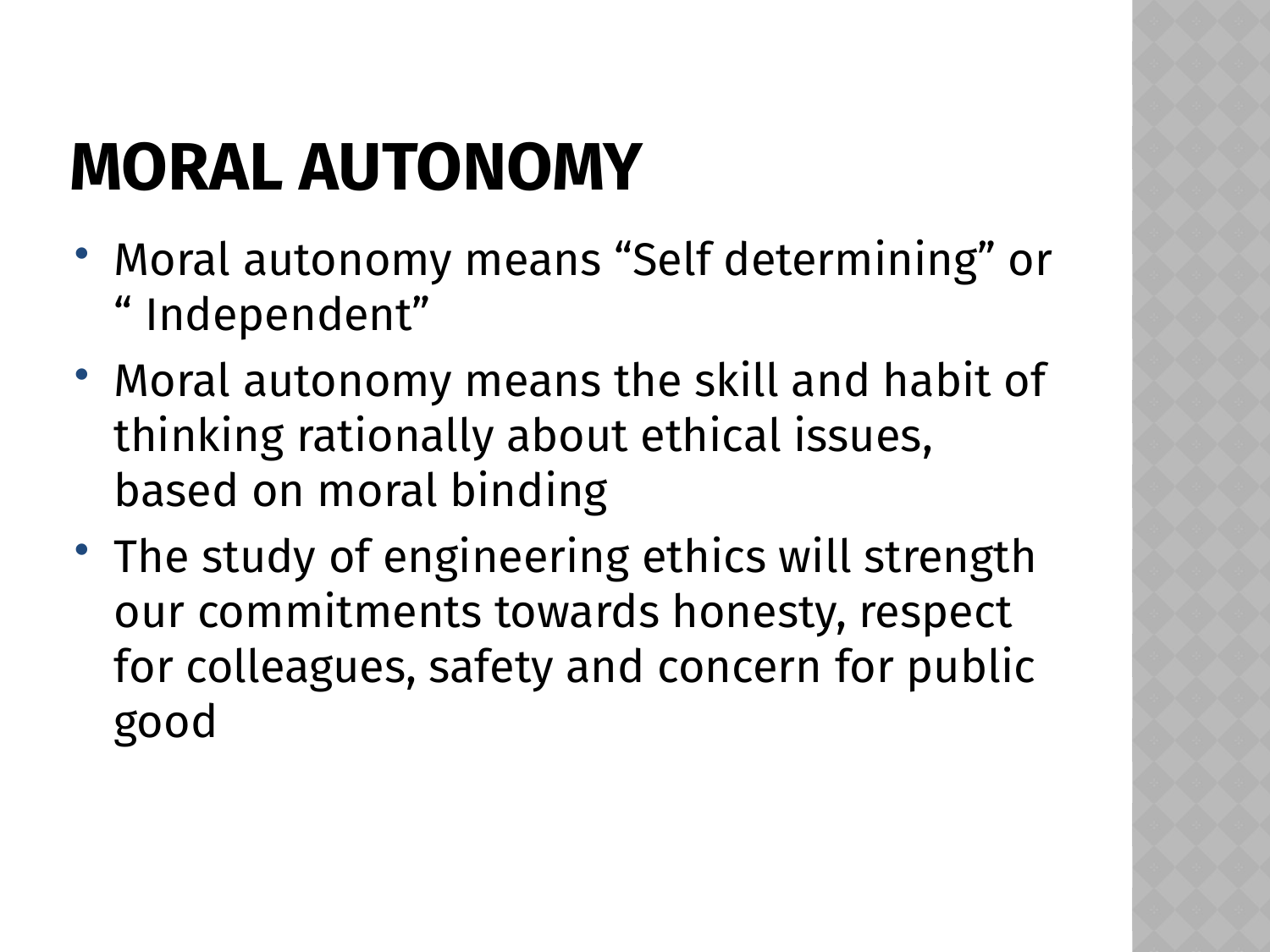

# MORAL AUTONOMY
Moral autonomy means “Self determining” or “ Independent”
Moral autonomy means the skill and habit of thinking rationally about ethical issues, based on moral binding
The study of engineering ethics will strength our commitments towards honesty, respect for colleagues, safety and concern for public good